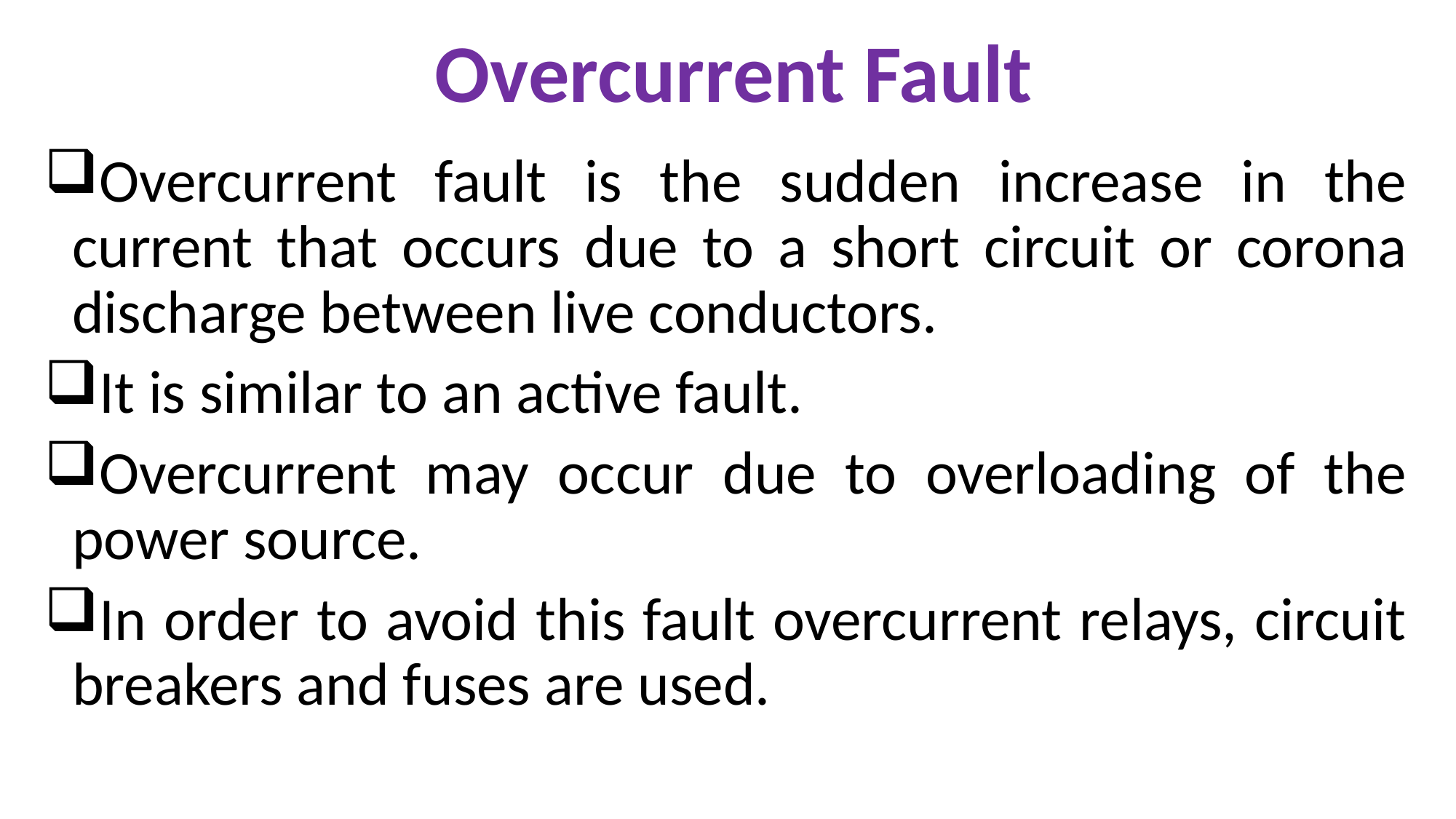

Overcurrent Fault
Overcurrent fault is the sudden increase in the current that occurs due to a short circuit or corona discharge between live conductors.
It is similar to an active fault.
Overcurrent may occur due to overloading of the power source.
In order to avoid this fault overcurrent relays, circuit breakers and fuses are used.